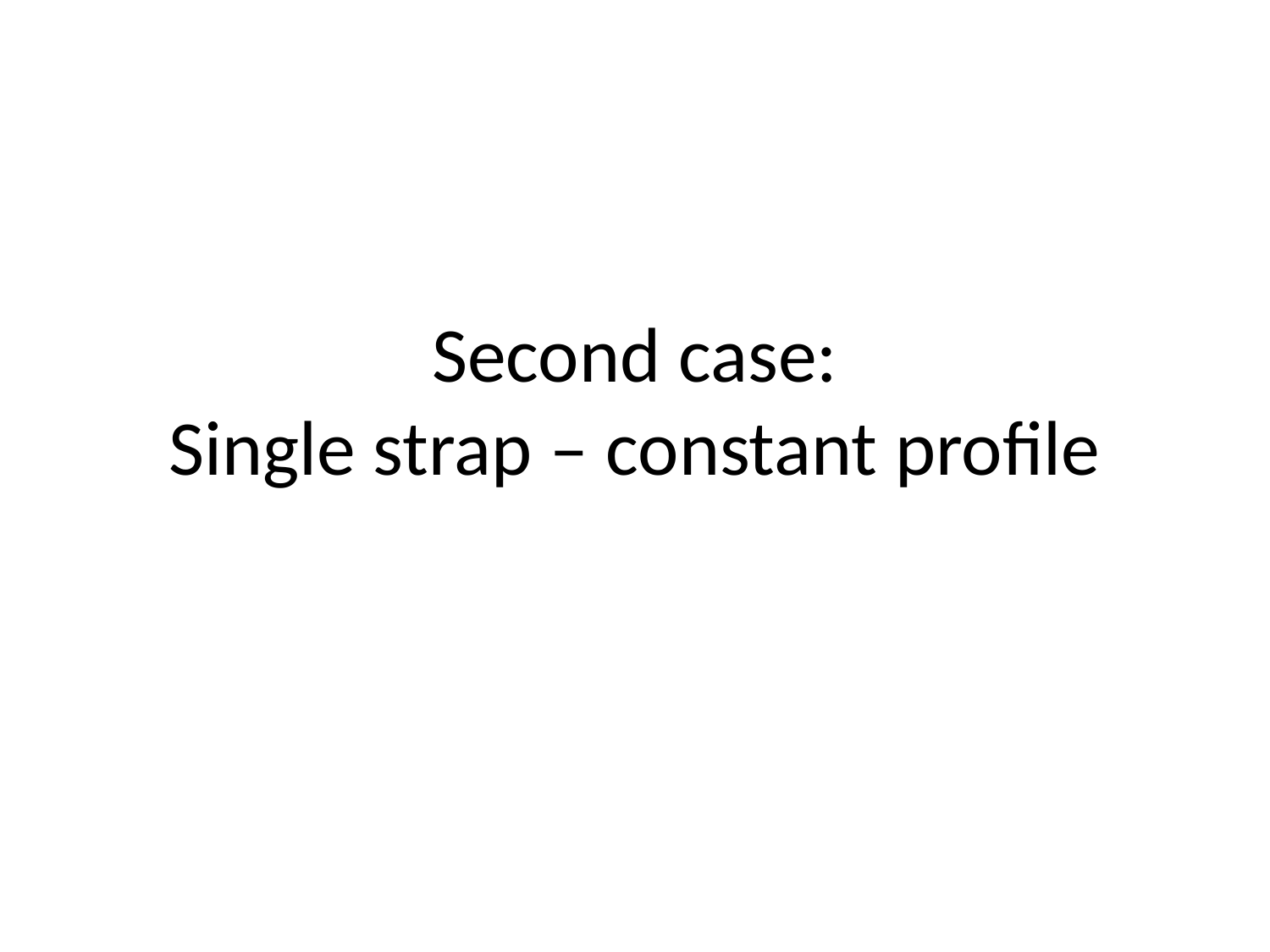

# Second case: Single strap – constant profile